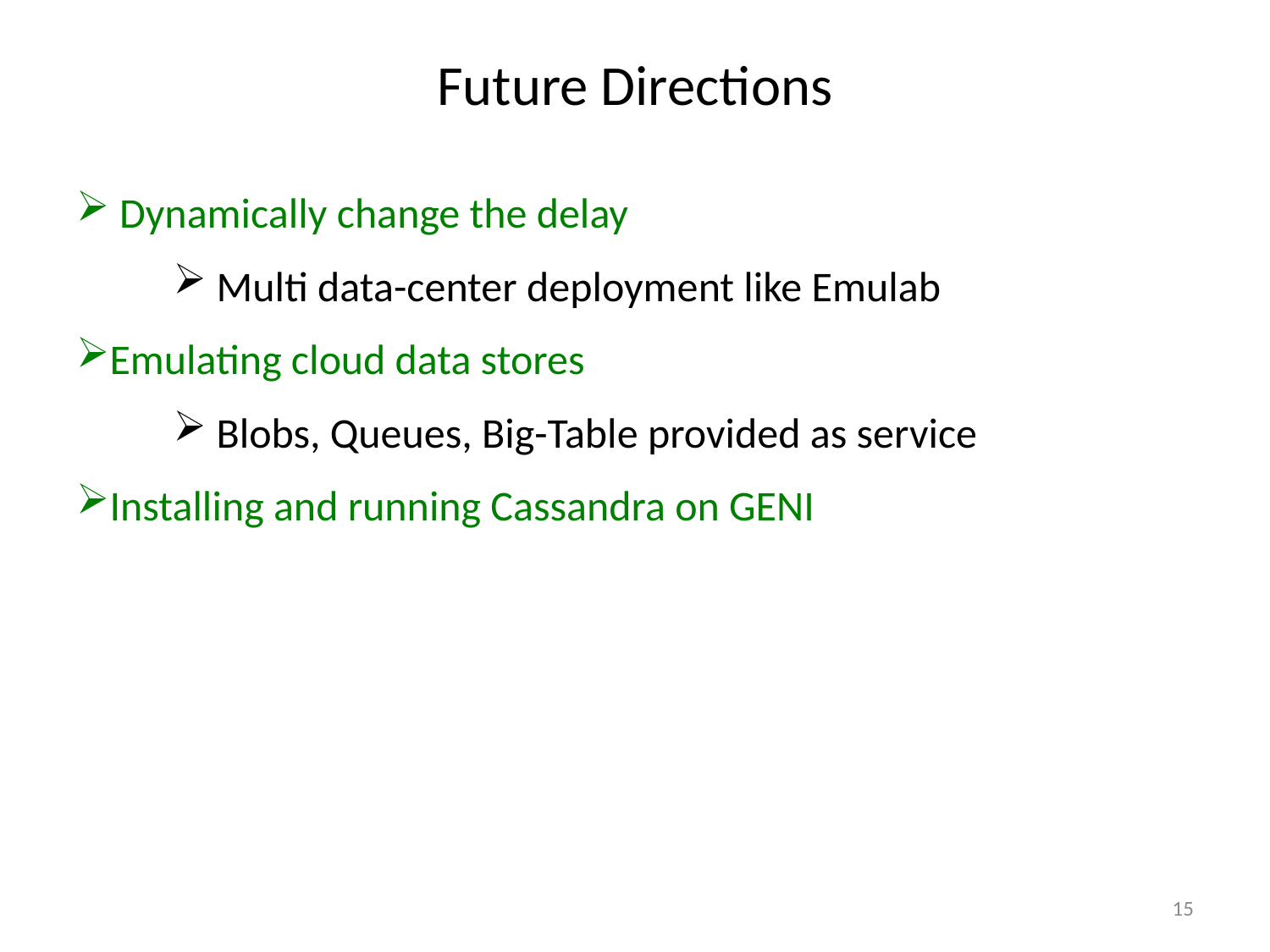

Future Directions
 Dynamically change the delay
 Multi data-center deployment like Emulab
Emulating cloud data stores
 Blobs, Queues, Big-Table provided as service
Installing and running Cassandra on GENI

15